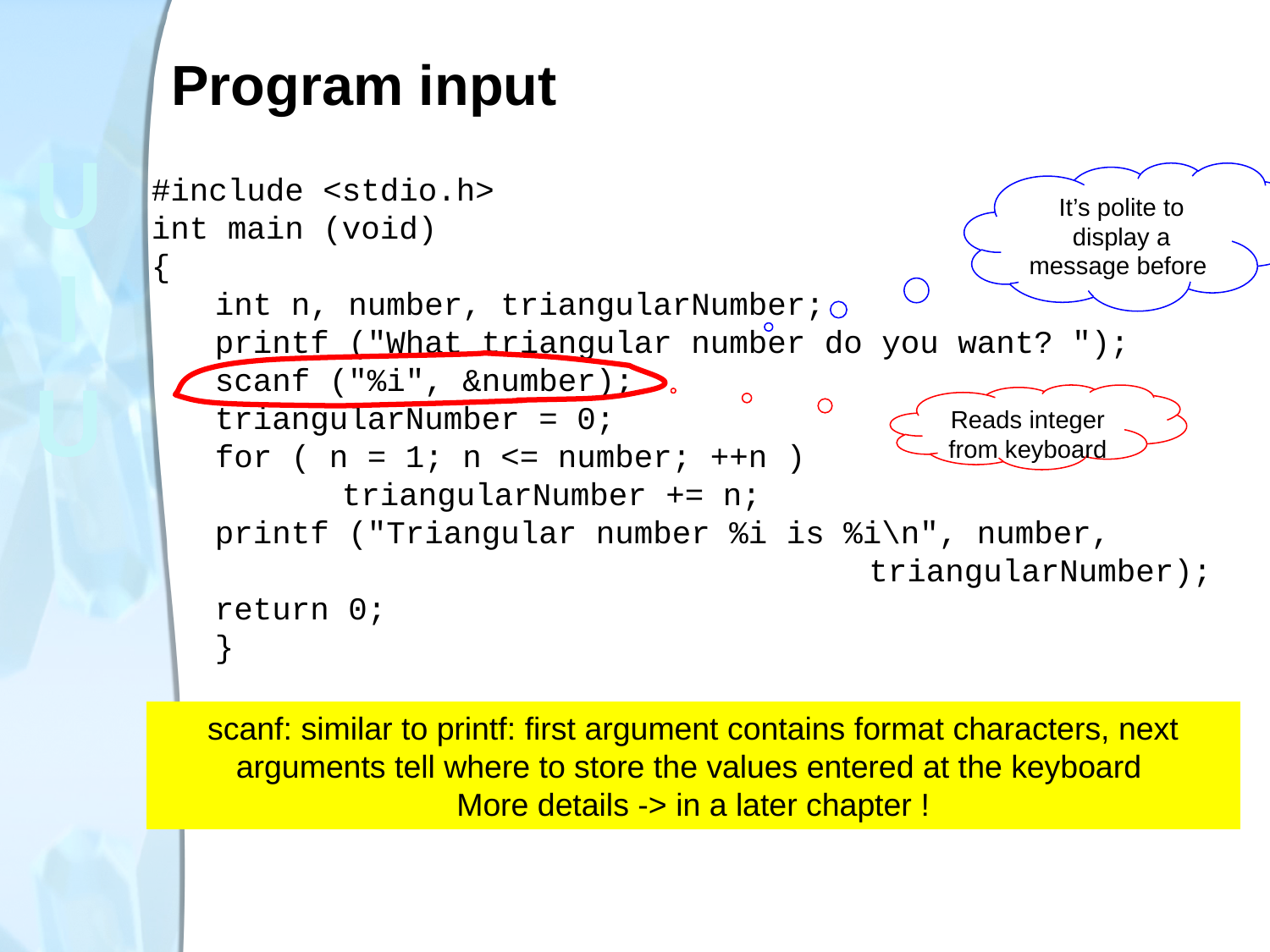

# Program input

#include <stdio.h>
int main (void)
{
int n, number, triangularNumber;
printf ("What triangular number do you want? ");
scanf ("%i", &number);
triangularNumber = 0;
for ( n = 1; n <= number; ++n )
	triangularNumber += n;
printf ("Triangular number %i is %i\n", number,
					 triangularNumber);
return 0;
}
It’s polite to display a message before

Reads integer from keyboard
scanf: similar to printf: first argument contains format characters, next arguments tell where to store the values entered at the keyboard
More details -> in a later chapter !